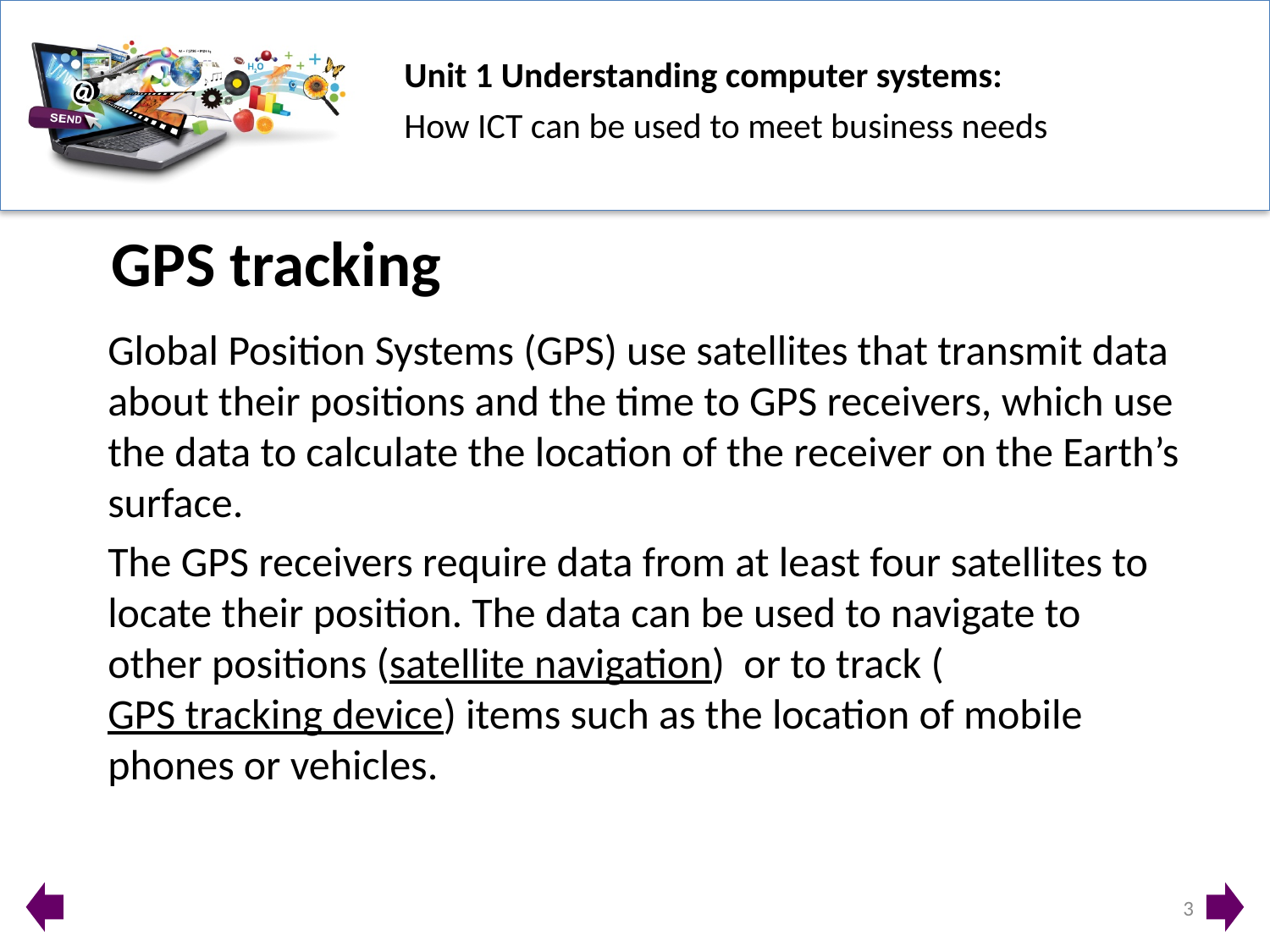

GPS tracking
Global Position Systems (GPS) use satellites that transmit data about their positions and the time to GPS receivers, which use the data to calculate the location of the receiver on the Earth’s surface.
The GPS receivers require data from at least four satellites to locate their position. The data can be used to navigate to other positions (satellite navigation)  or to track (GPS tracking device) items such as the location of mobile phones or vehicles.
3